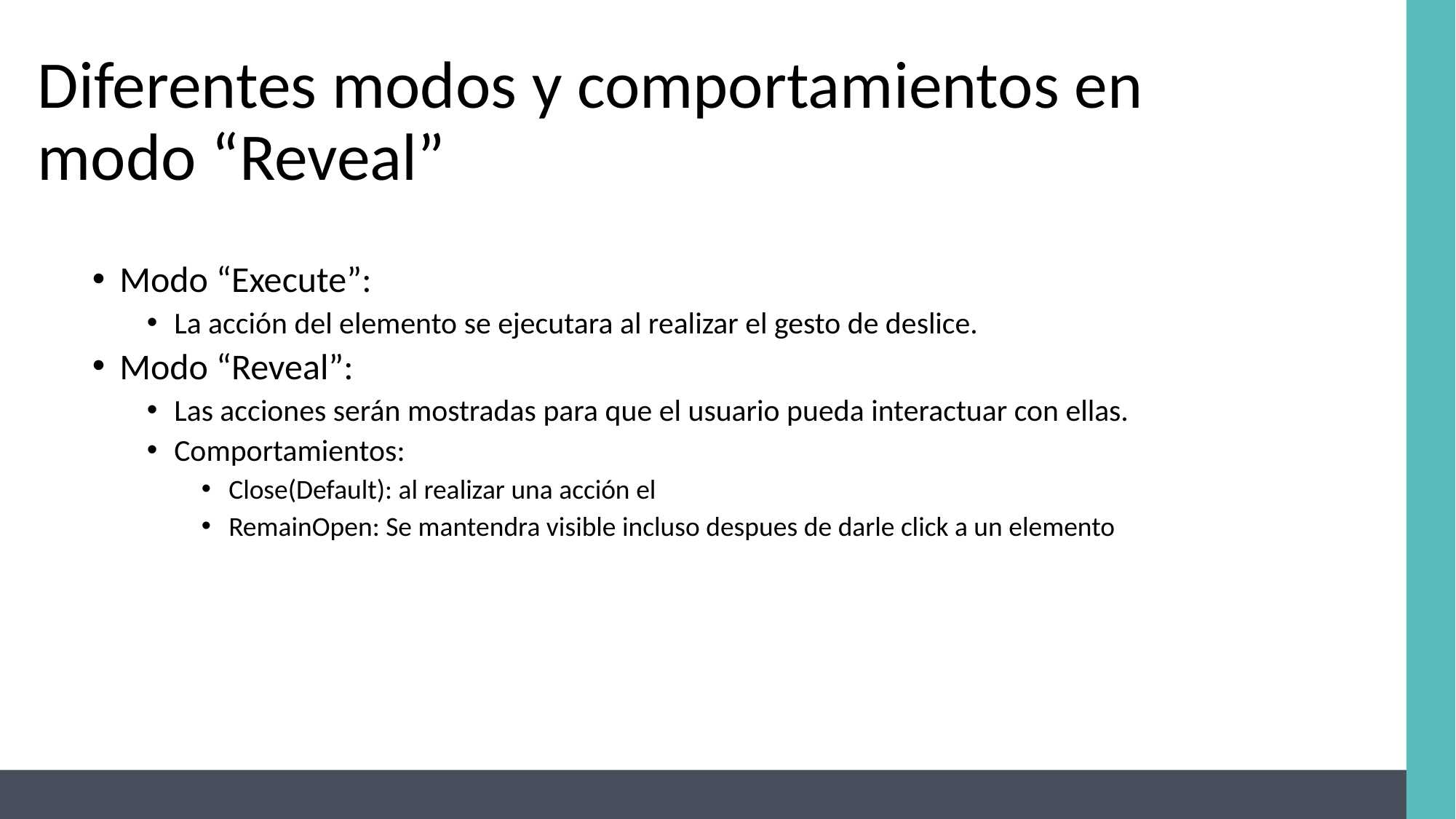

# Diferentes modos y comportamientos en modo “Reveal”
Modo “Execute”:
La acción del elemento se ejecutara al realizar el gesto de deslice.
Modo “Reveal”:
Las acciones serán mostradas para que el usuario pueda interactuar con ellas.
Comportamientos:
Close(Default): al realizar una acción el
RemainOpen: Se mantendra visible incluso despues de darle click a un elemento